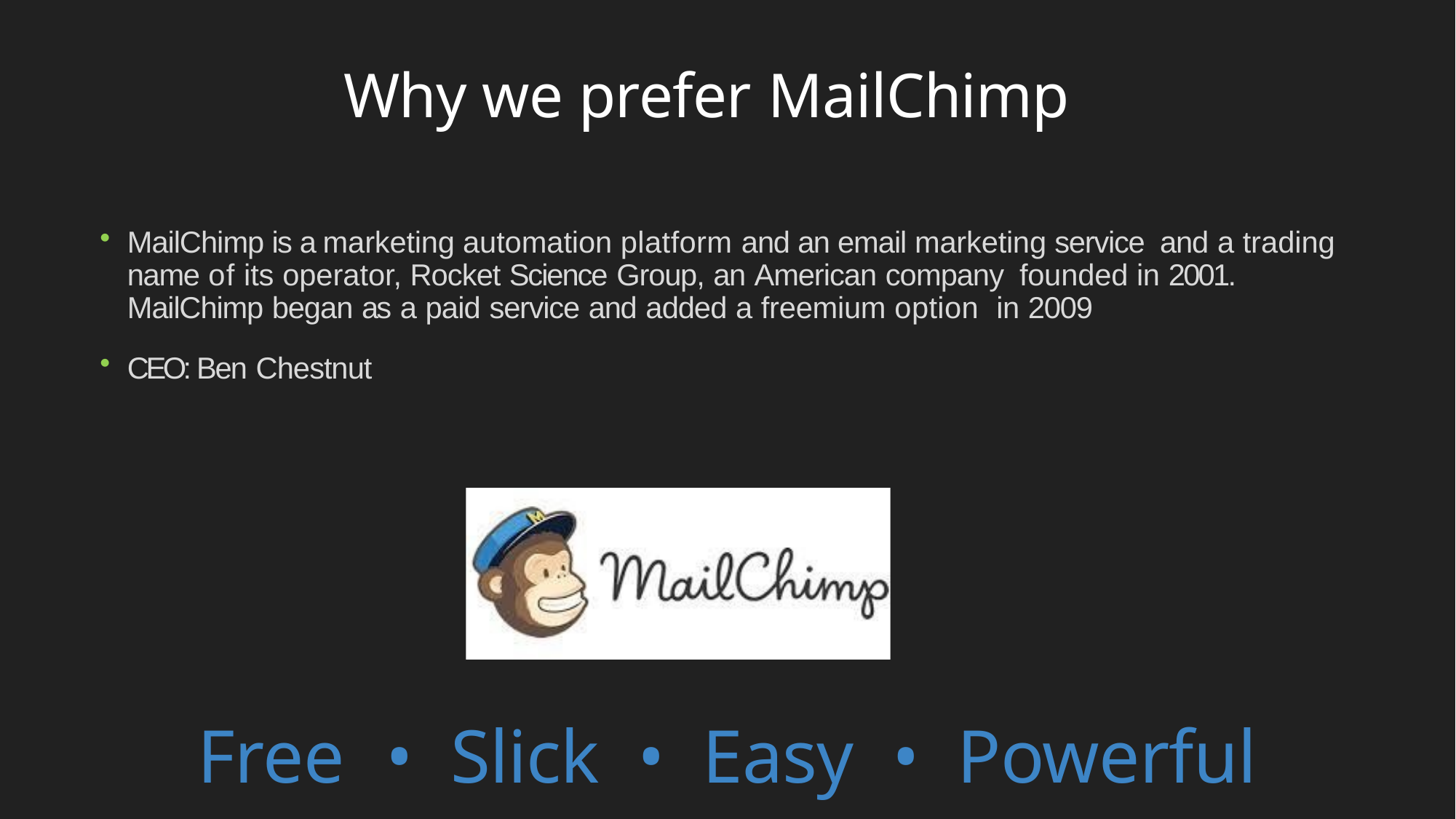

Why we prefer MailChimp
MailChimp is a marketing automation platform and an email marketing service  and a trading name of its operator, Rocket Science Group, an American company  founded in 2001. MailChimp began as a paid service and added a freemium option  in 2009
CEO: Ben Chestnut

Free	•	Slick	•	Easy	•	Powerful